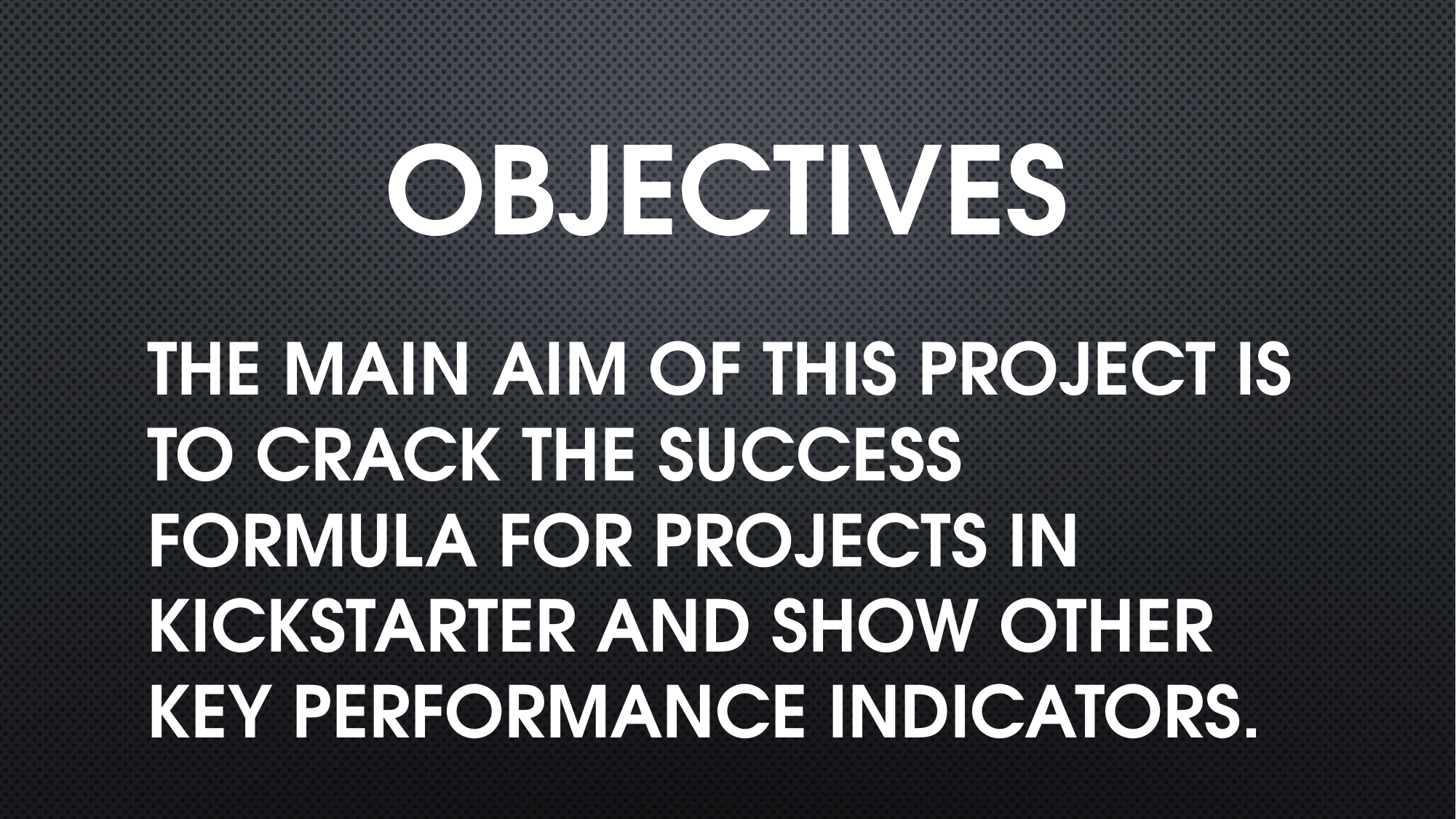

# OBJECTIVES
THE MAIN AIM OF THIS PROJECT IS TO CRACK THE SUCCESS FORMULA FOR PROJECTS IN KICKSTARTER AND SHOW OTHER KEY PERFORMANCE INDICATORS.